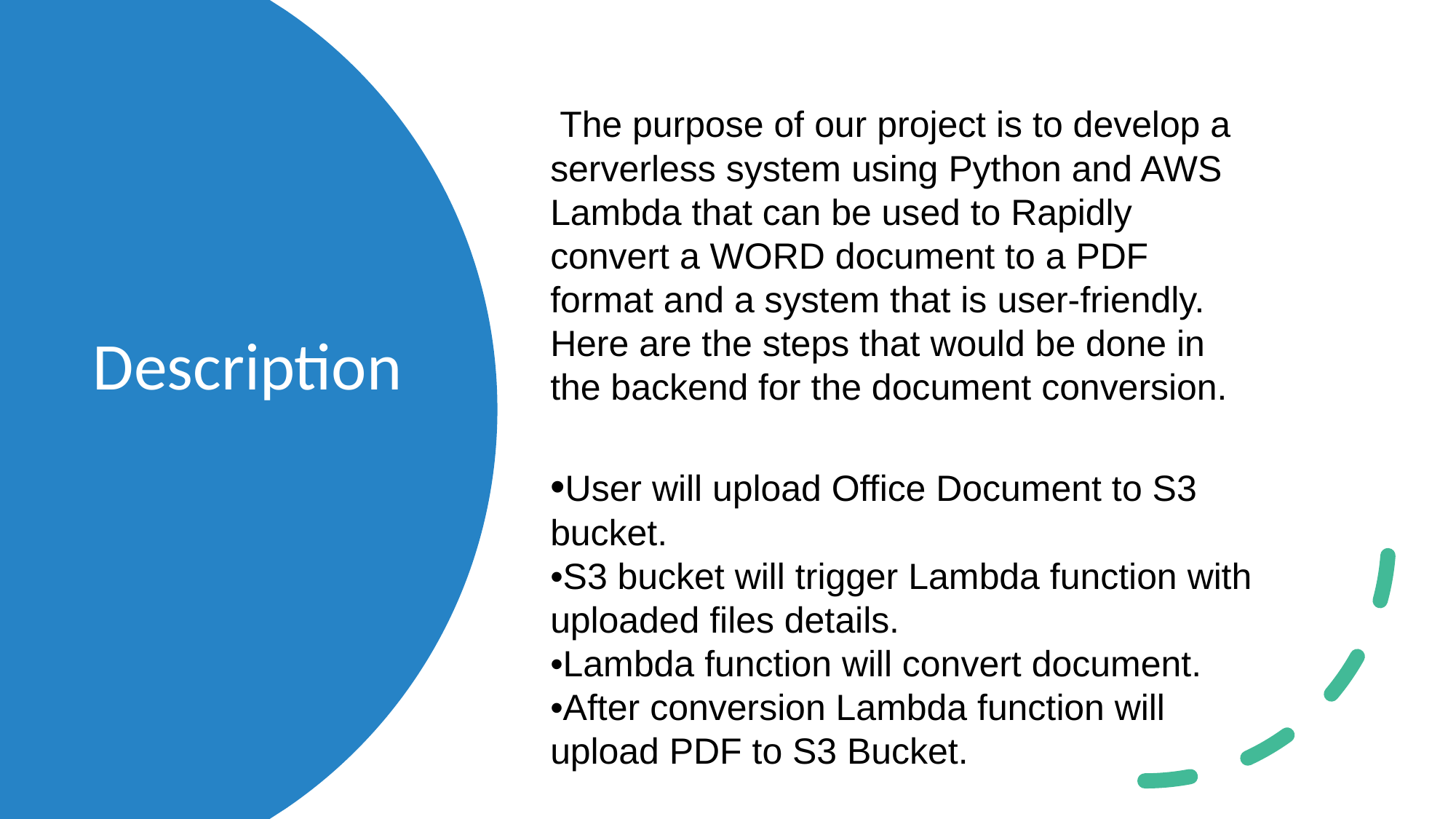

The purpose of our project is to develop a serverless system using Python and AWS Lambda that can be used to Rapidly convert a WORD document to a PDF format and a system that is user-friendly. Here are the steps that would be done in the backend for the document conversion.

•User will upload Office Document to S3 bucket.
•S3 bucket will trigger Lambda function with uploaded files details.
•Lambda function will convert document.
•After conversion Lambda function will upload PDF to S3 Bucket.

# Description